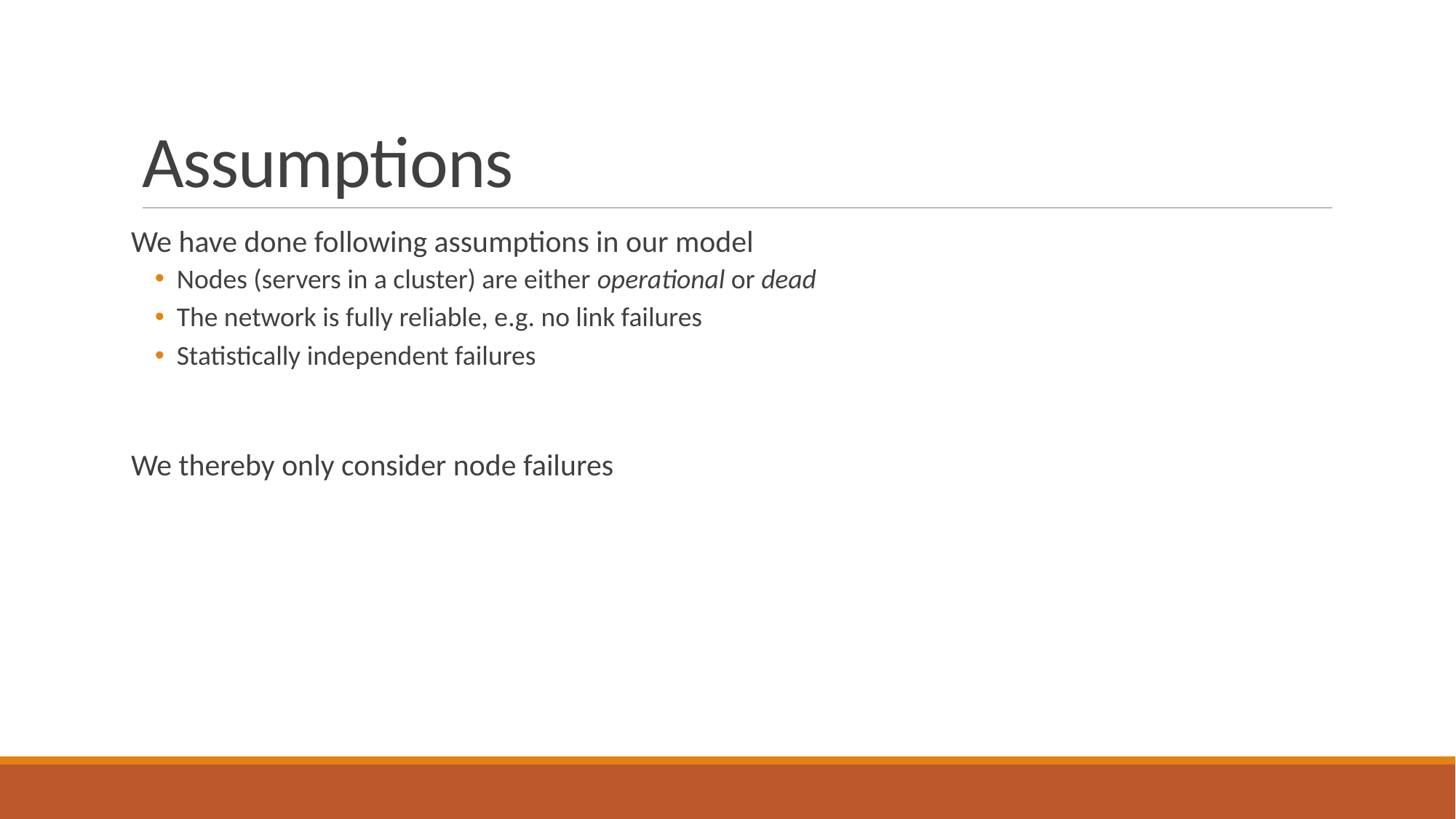

# Assumptions
We have done following assumptions in our model
Nodes (servers in a cluster) are either operational or dead
The network is fully reliable, e.g. no link failures
Statistically independent failures

We thereby only consider node failures